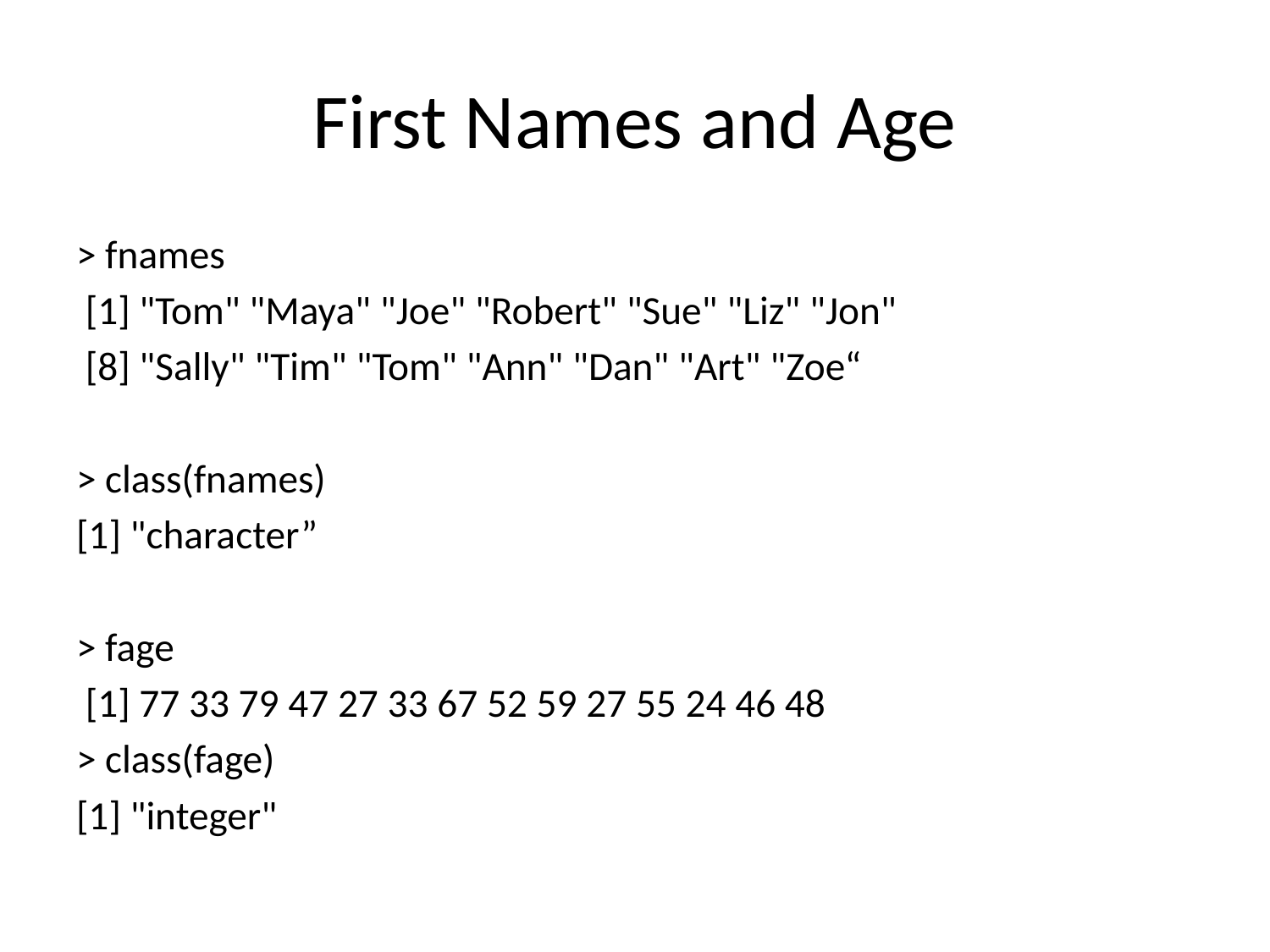

# First Names and Age
> fnames
 [1] "Tom" "Maya" "Joe" "Robert" "Sue" "Liz" "Jon"
 [8] "Sally" "Tim" "Tom" "Ann" "Dan" "Art" "Zoe“

> class(fnames)
[1] "character”

> fage
 [1] 77 33 79 47 27 33 67 52 59 27 55 24 46 48
> class(fage)
[1] "integer"